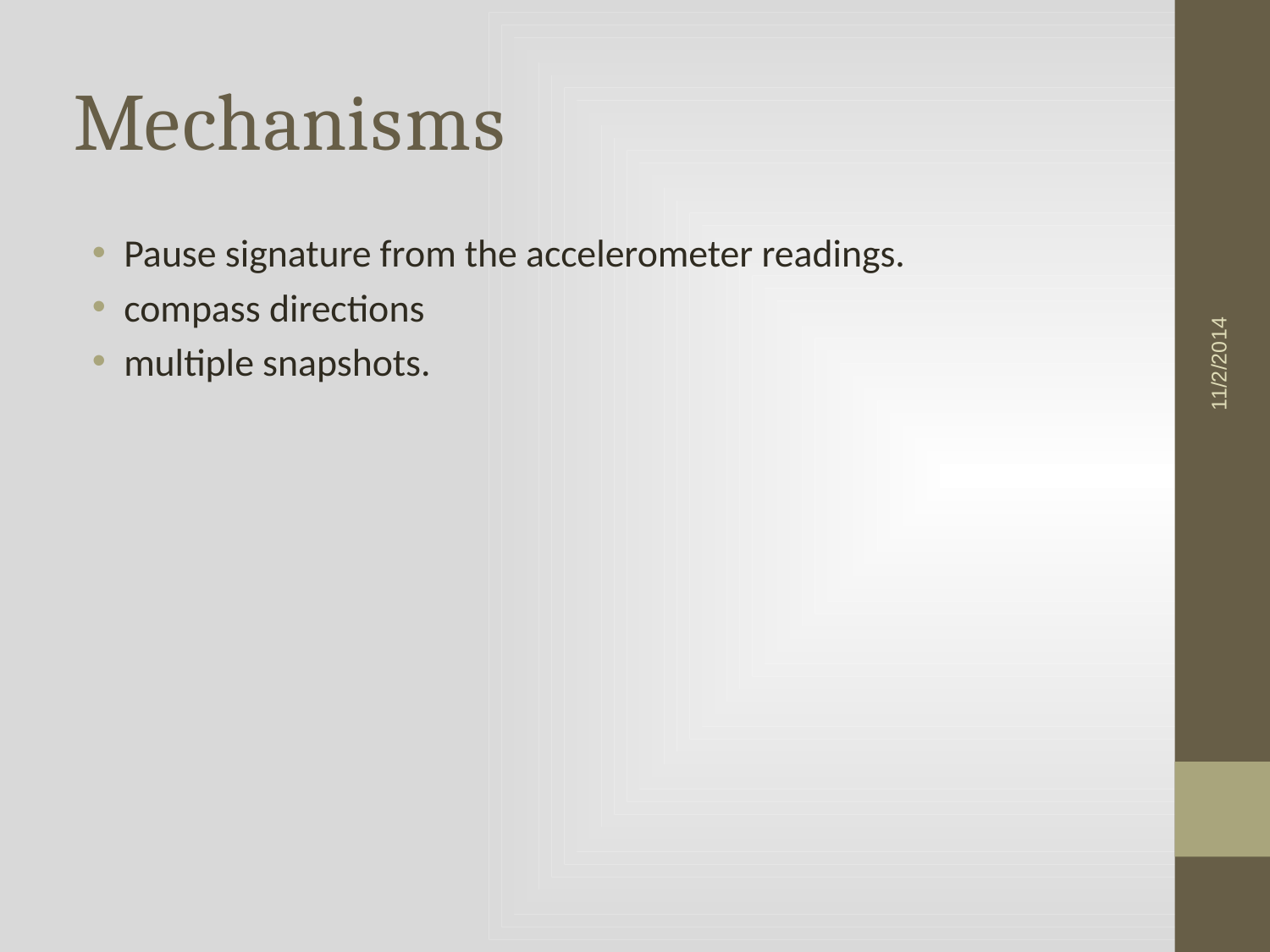

# Mechanisms
Pause signature from the accelerometer readings.
compass directions
multiple snapshots.
11/2/2014